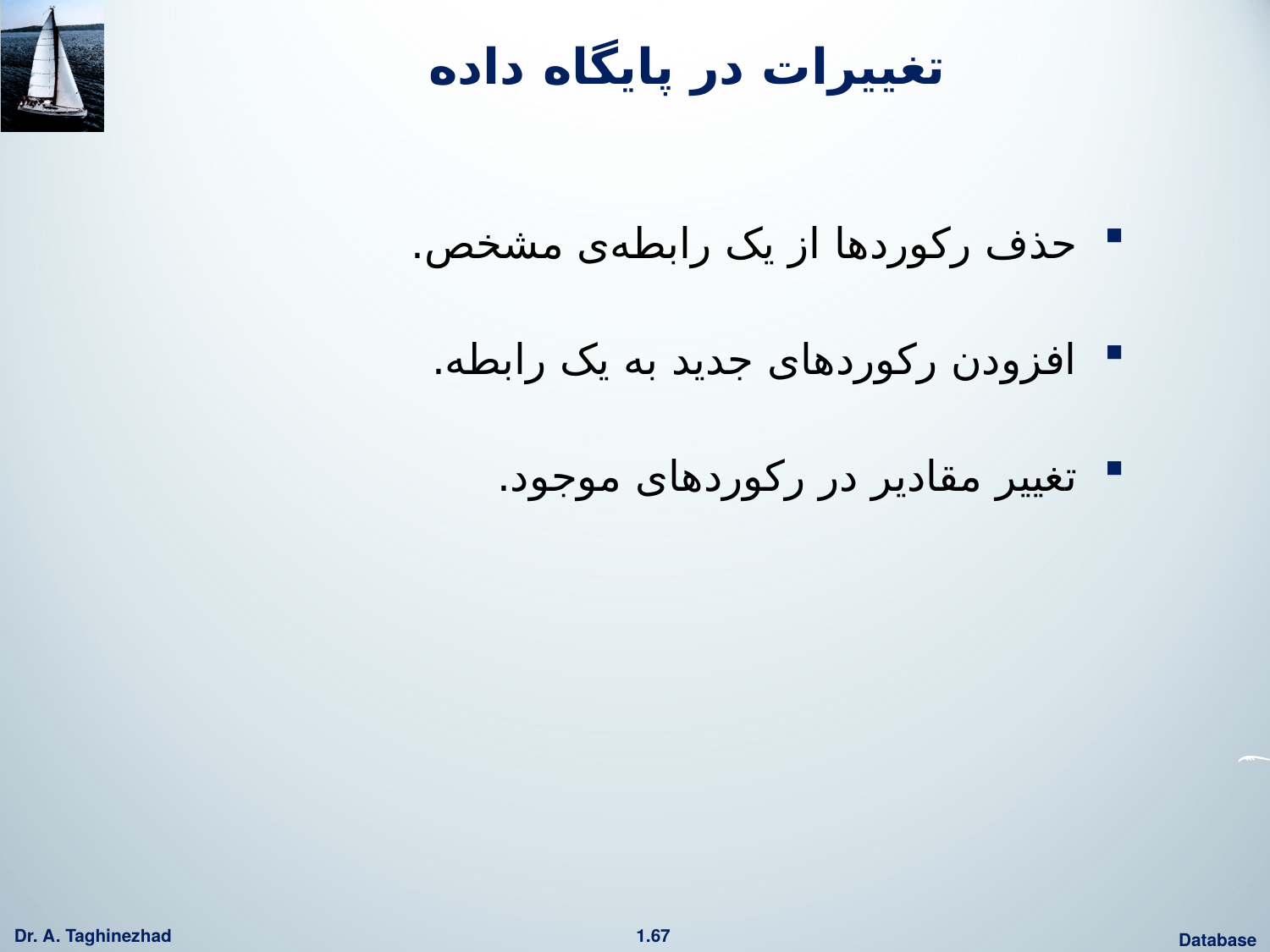

# تغییرات در پایگاه داده
حذف رکوردها از یک رابطه‌ی مشخص.
افزودن رکوردهای جدید به یک رابطه.
تغییر مقادیر در رکوردهای موجود.